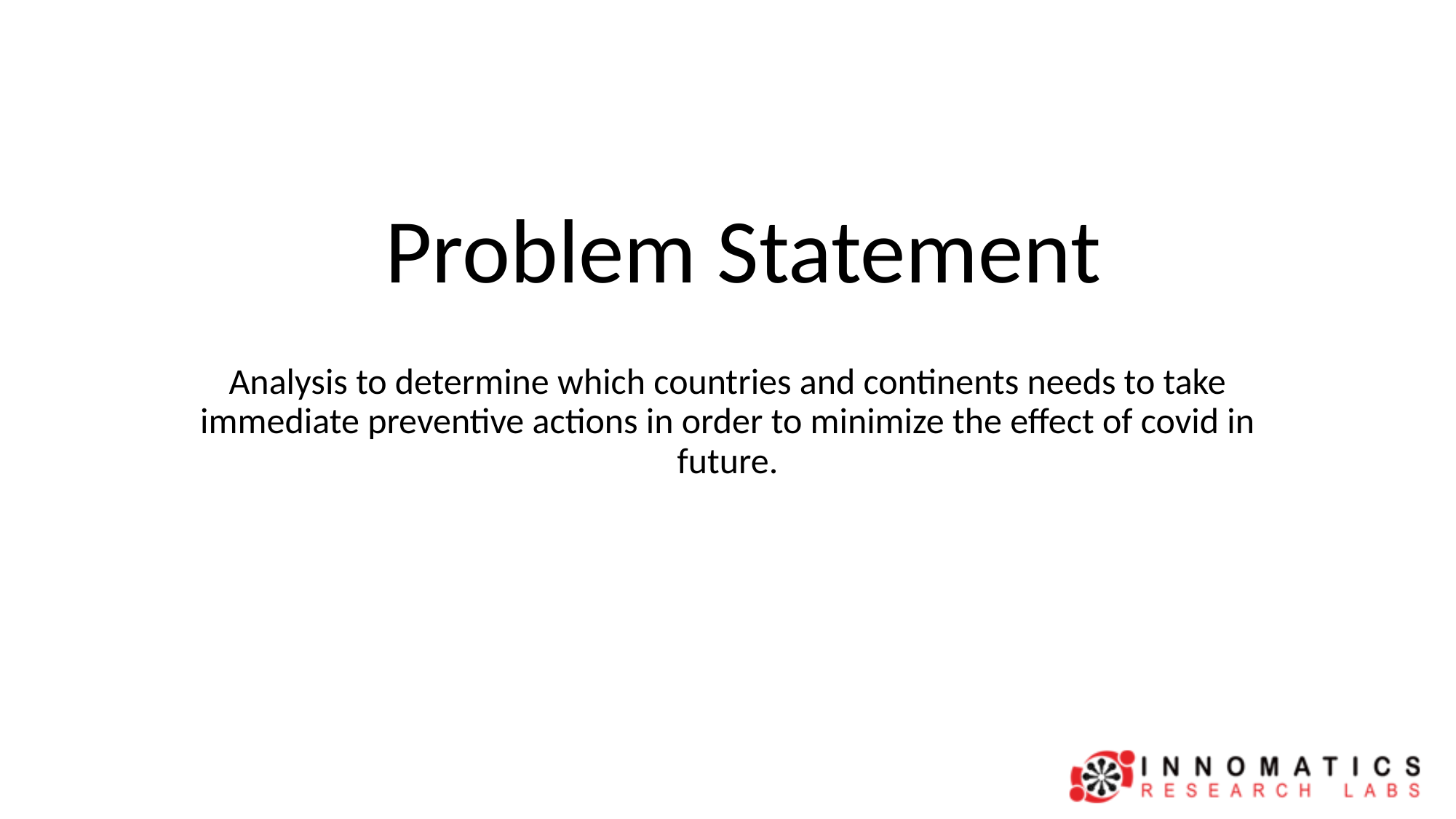

# Problem Statement
Analysis to determine which countries and continents needs to take immediate preventive actions in order to minimize the effect of covid in future.